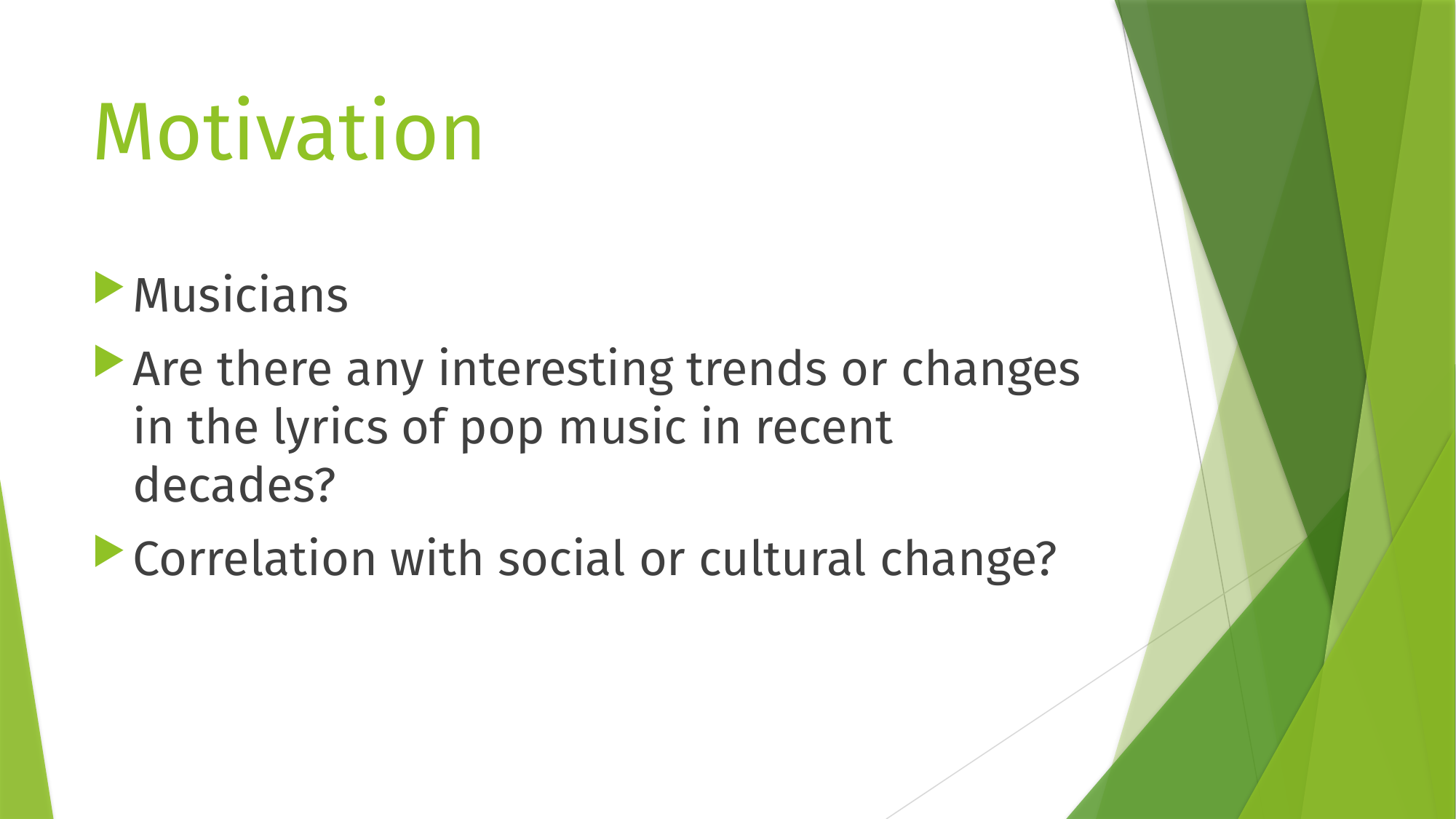

# Motivation
Musicians
Are there any interesting trends or changes in the lyrics of pop music in recent decades?
Correlation with social or cultural change?